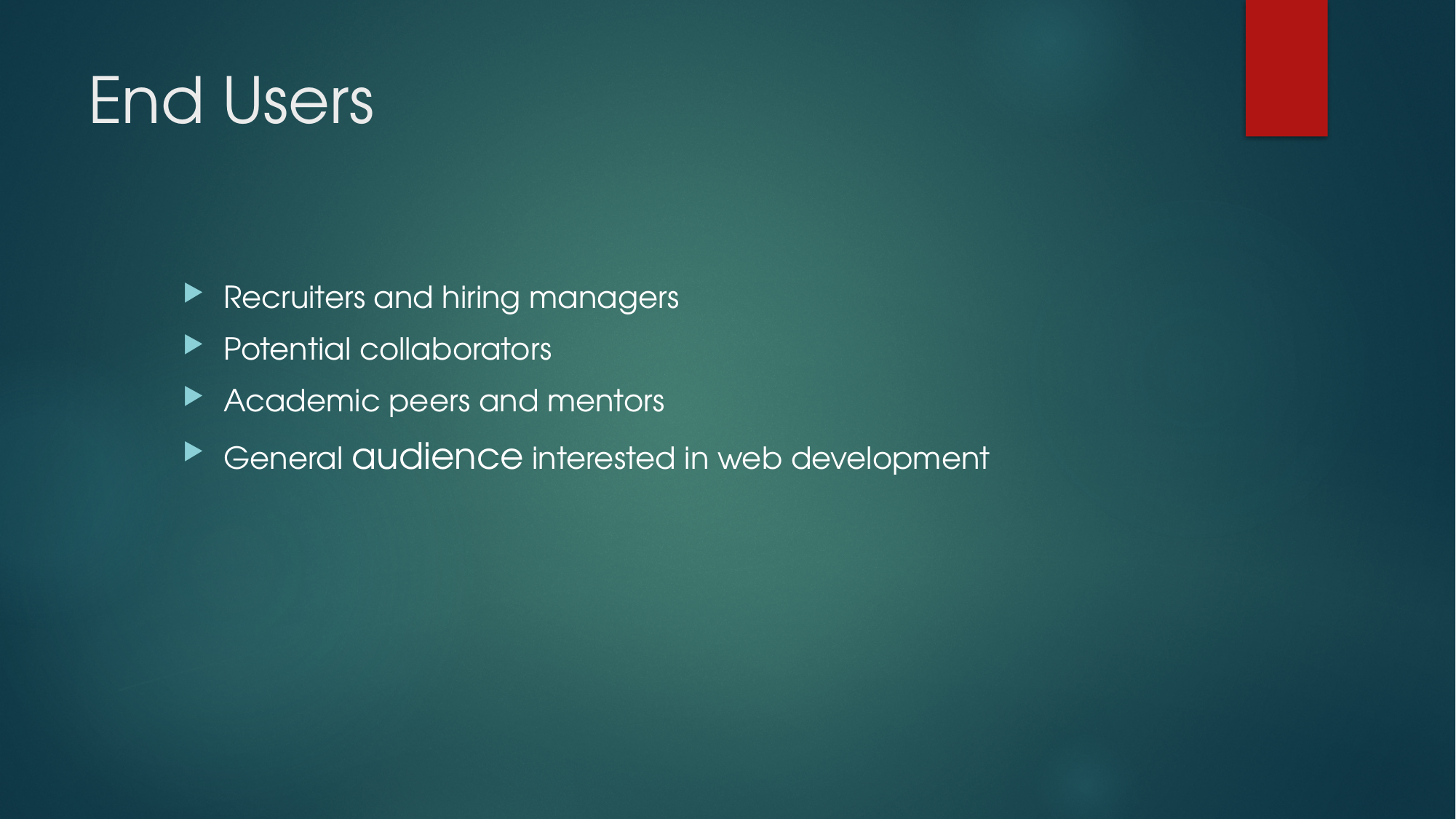

# End Users
Recruiters and hiring managers
Potential collaborators
Academic peers and mentors
General audience interested in web development